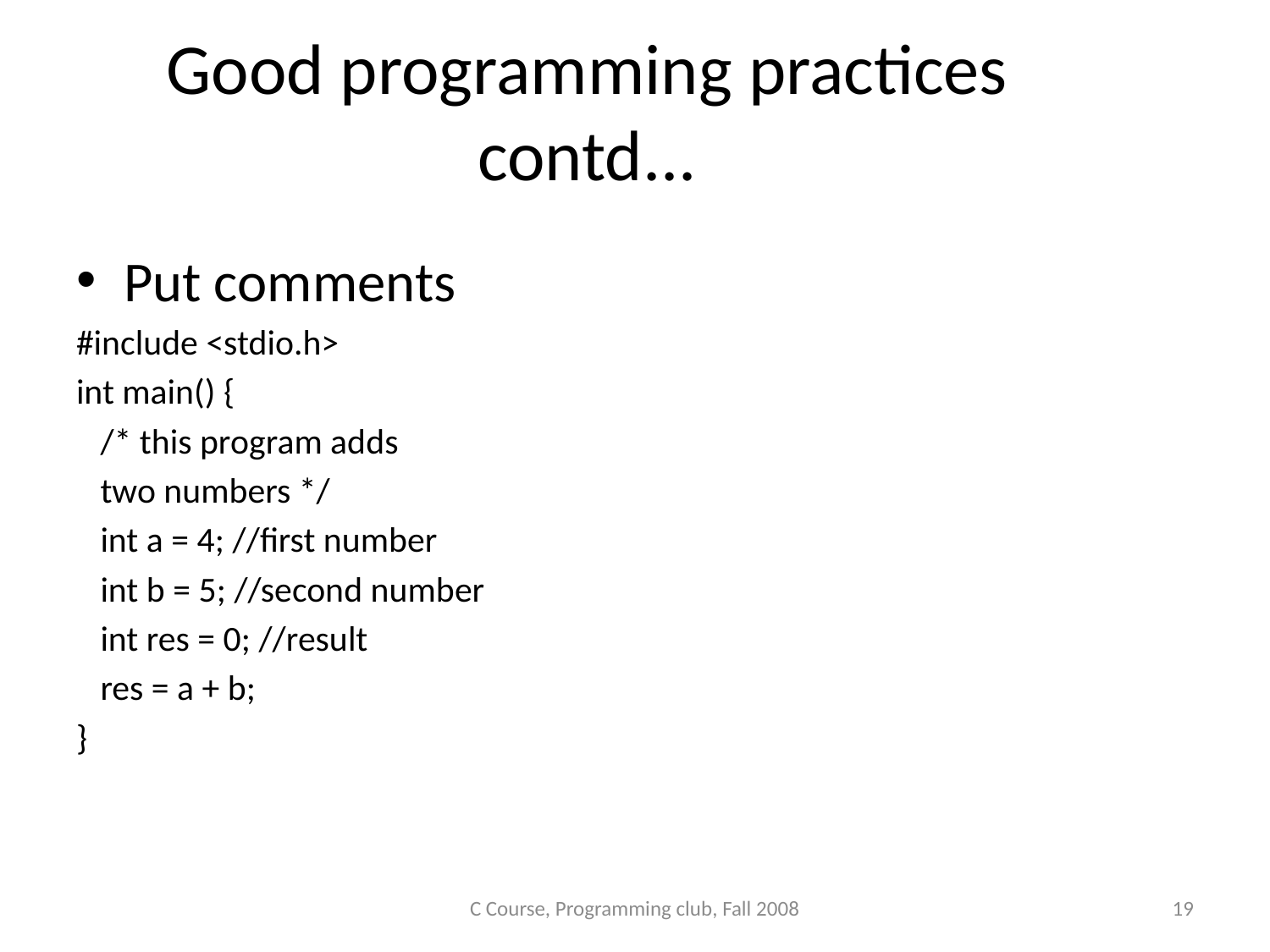

Good programming practices contd...
Put comments
#include <stdio.h>
int main() {
   /* this program adds
   two numbers */
   int a = 4; //first number
   int b = 5; //second number
   int res = 0; //result
   res = a + b;
}
C Course, Programming club, Fall 2008
19